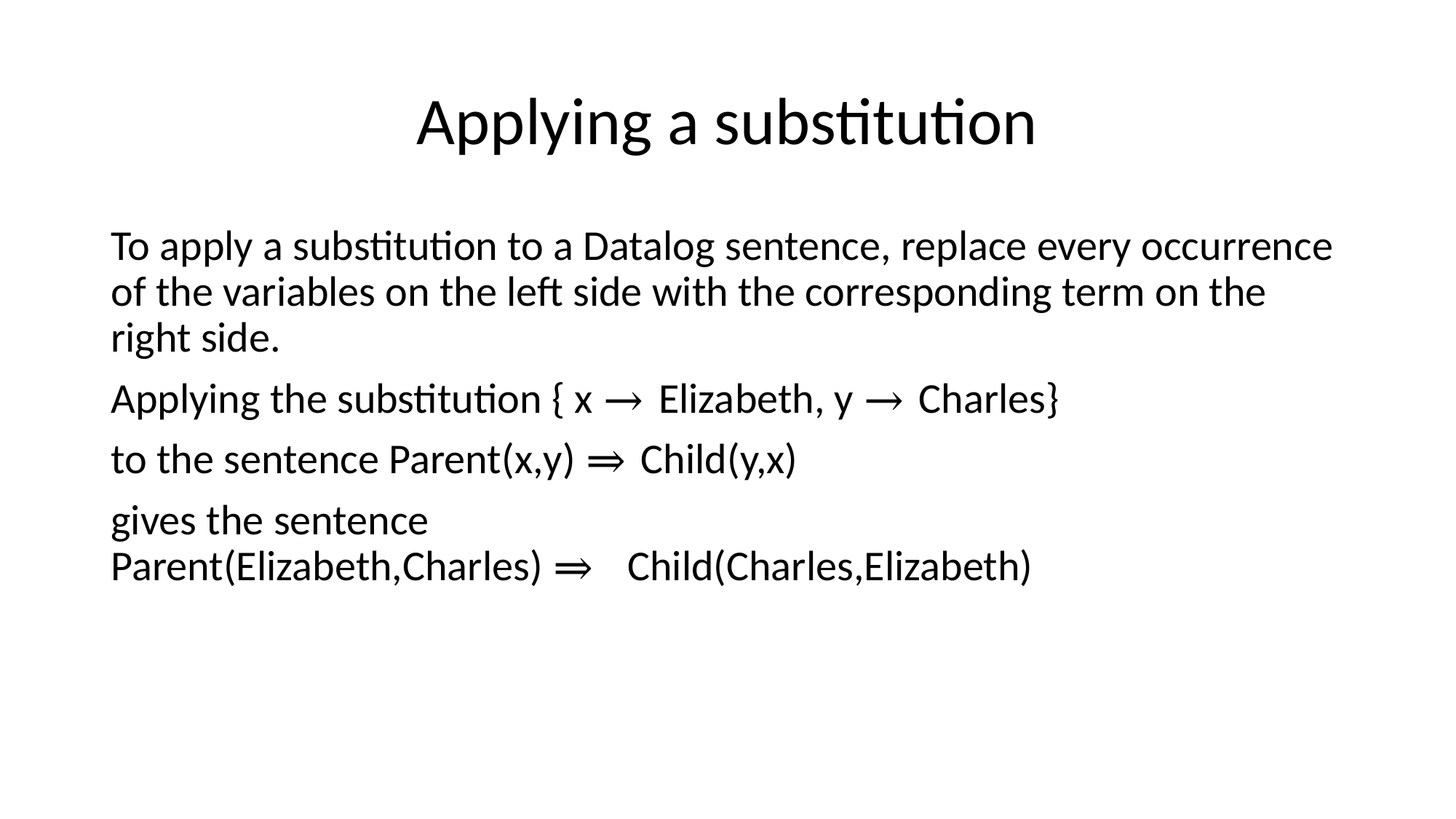

# Applying a substitution
To apply a substitution to a Datalog sentence, replace every occurrence of the variables on the left side with the corresponding term on the right side.
Applying the substitution { x → Elizabeth, y → Charles}
to the sentence Parent(x,y) ⇒ Child(y,x)
gives the sentence
Parent(Elizabeth,Charles) ⇒   Child(Charles,Elizabeth)